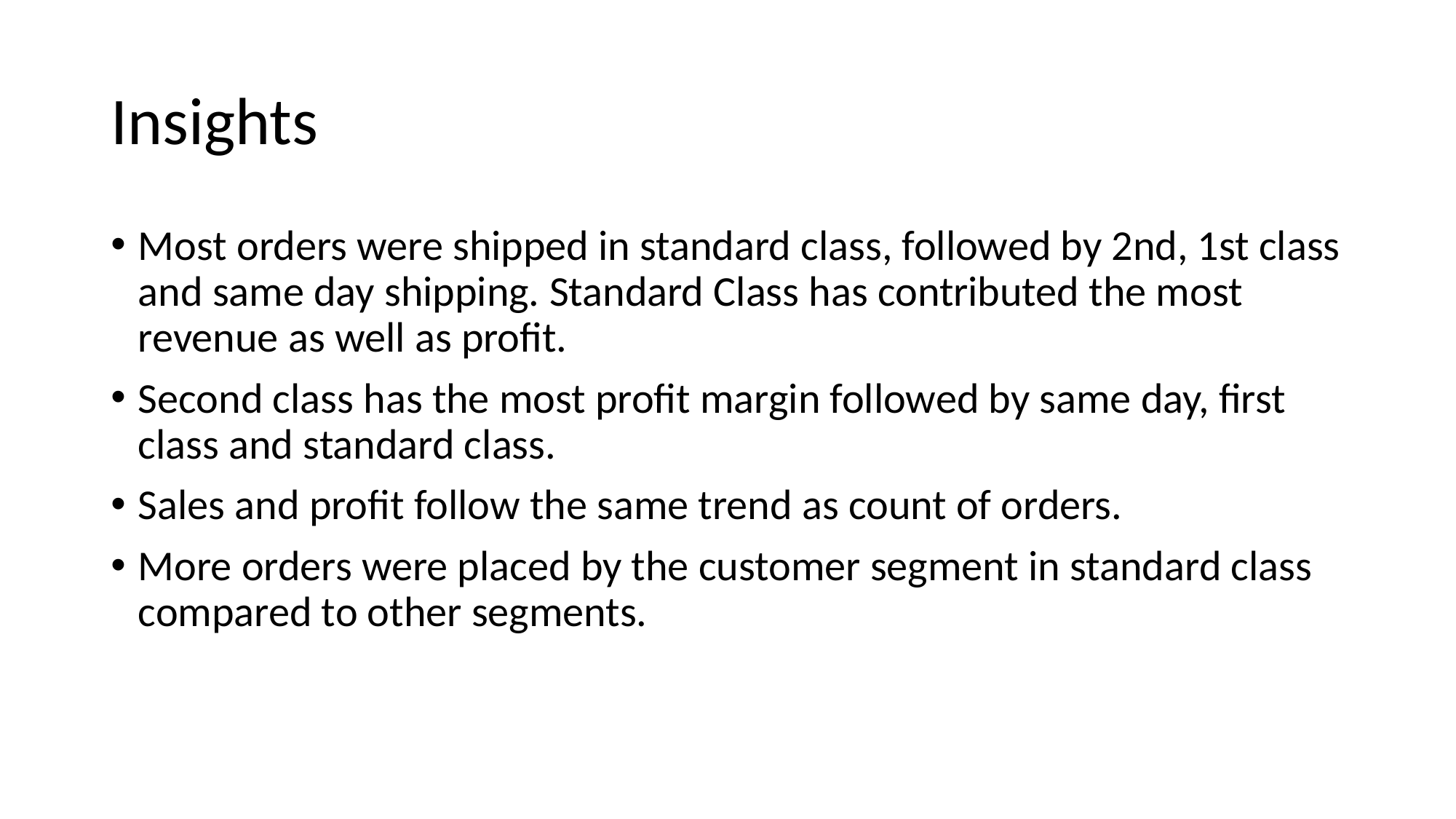

# Insights
Most orders were shipped in standard class, followed by 2nd, 1st class and same day shipping. Standard Class has contributed the most revenue as well as profit.
Second class has the most profit margin followed by same day, first class and standard class.
Sales and profit follow the same trend as count of orders.
More orders were placed by the customer segment in standard class compared to other segments.